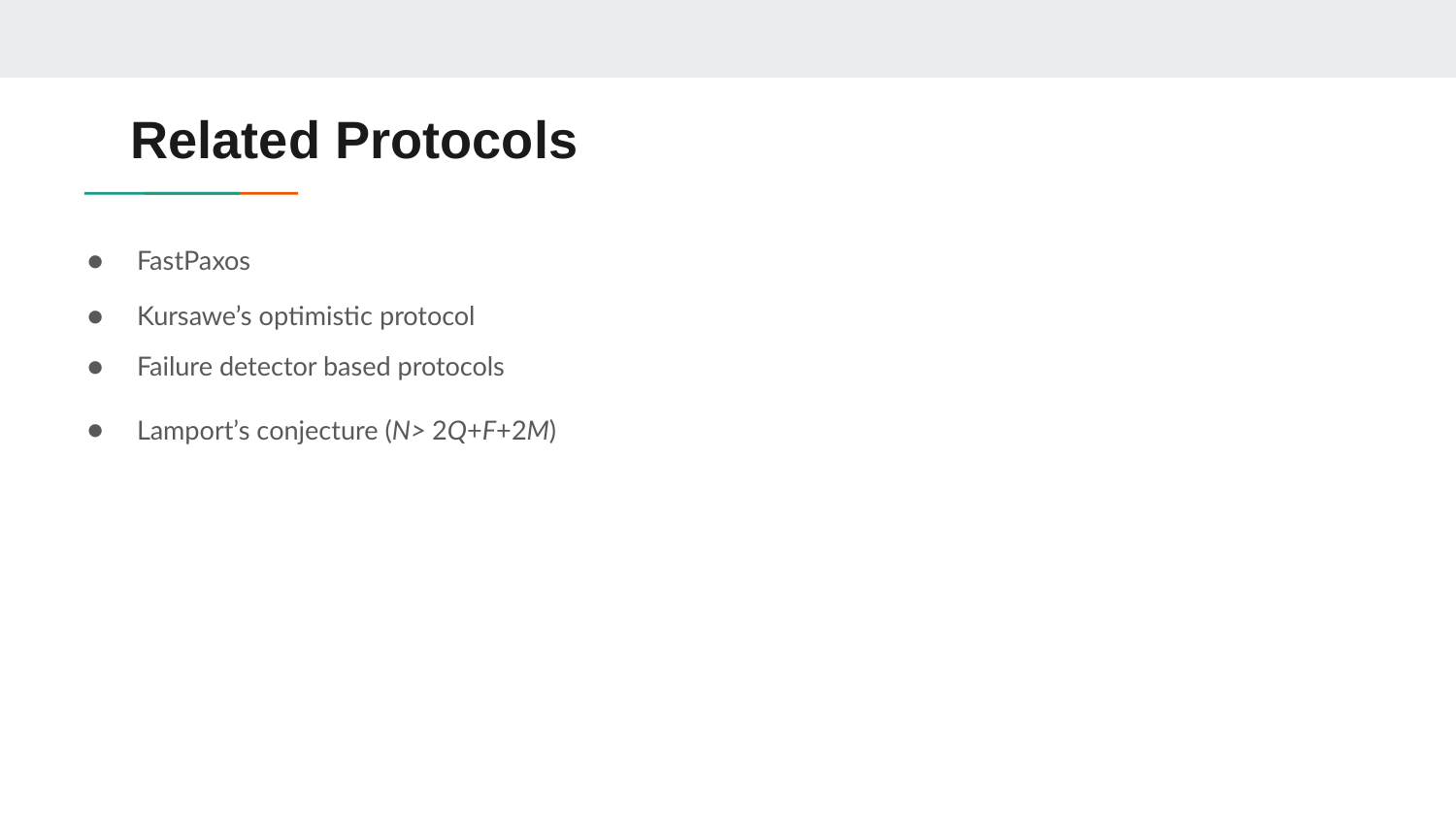

# Related Protocols
FastPaxos
Kursawe’s optimistic protocol
Failure detector based protocols
Lamport’s conjecture (N> 2Q+F+2M)